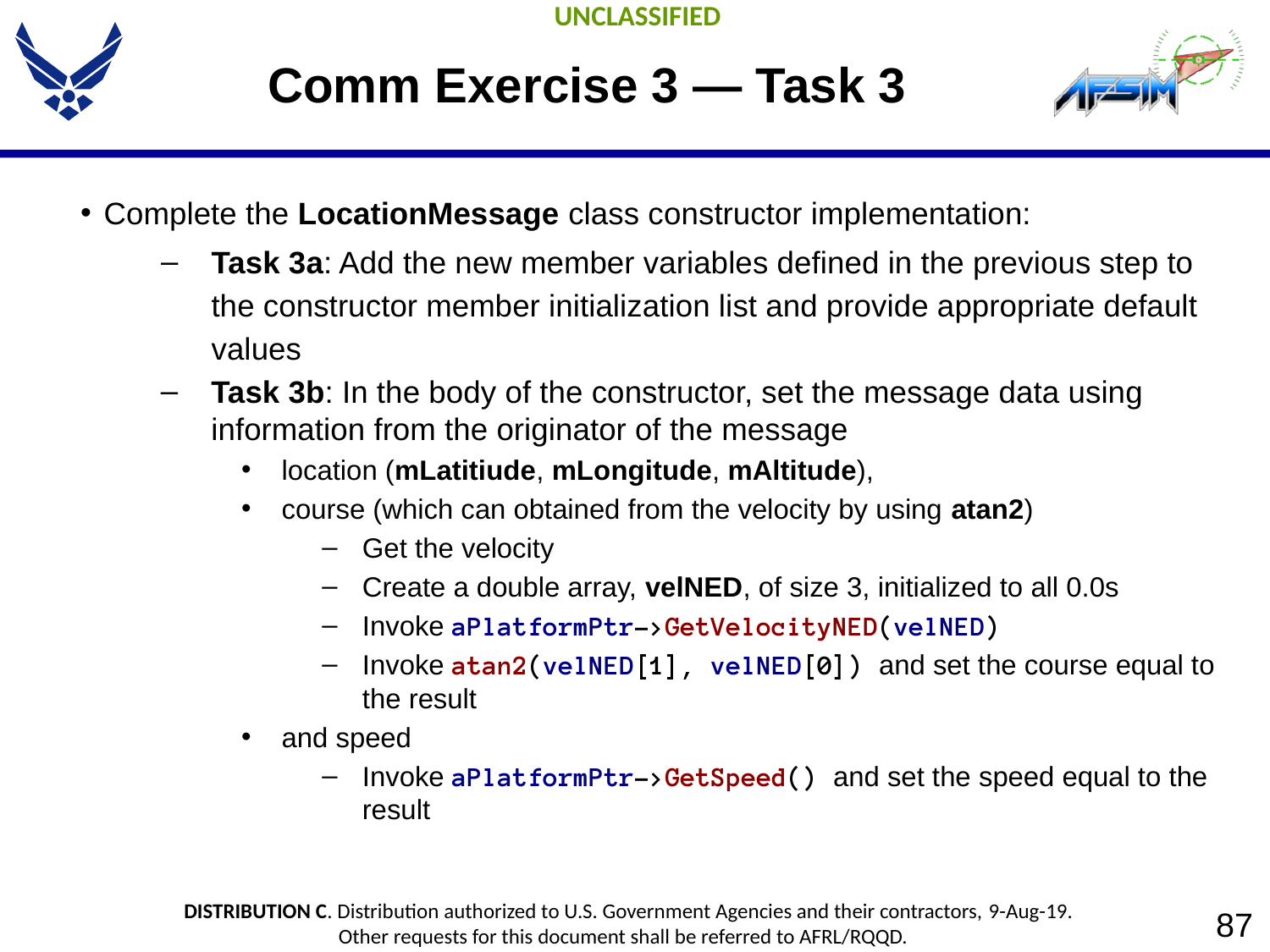

# Comm Exercise 3 — Task 3
Complete the LocationMessage class constructor implementation:
Task 3a: Add the new member variables defined in the previous step to the constructor member initialization list and provide appropriate default values
Task 3b: In the body of the constructor, set the message data using information from the originator of the message
location (mLatitiude, mLongitude, mAltitude),
course (which can obtained from the velocity by using atan2)
Get the velocity
Create a double array, velNED, of size 3, initialized to all 0.0s
Invoke aPlatformPtr->GetVelocityNED(velNED)
Invoke atan2(velNED[1], velNED[0]) and set the course equal to the result
and speed
Invoke aPlatformPtr->GetSpeed() and set the speed equal to the result